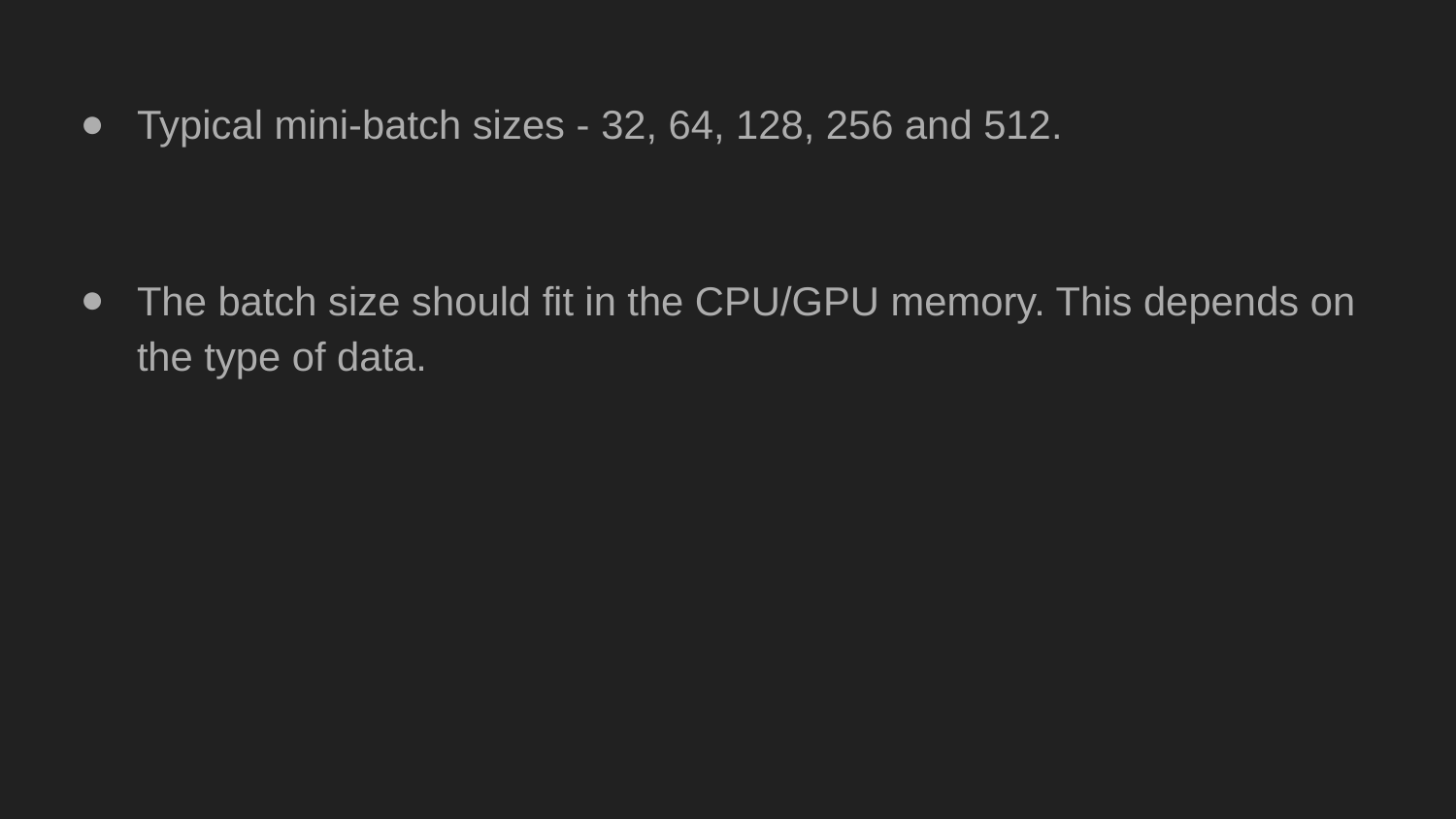

Typical mini-batch sizes - 32, 64, 128, 256 and 512.

The batch size should fit in the CPU/GPU memory. This depends on the type of data.